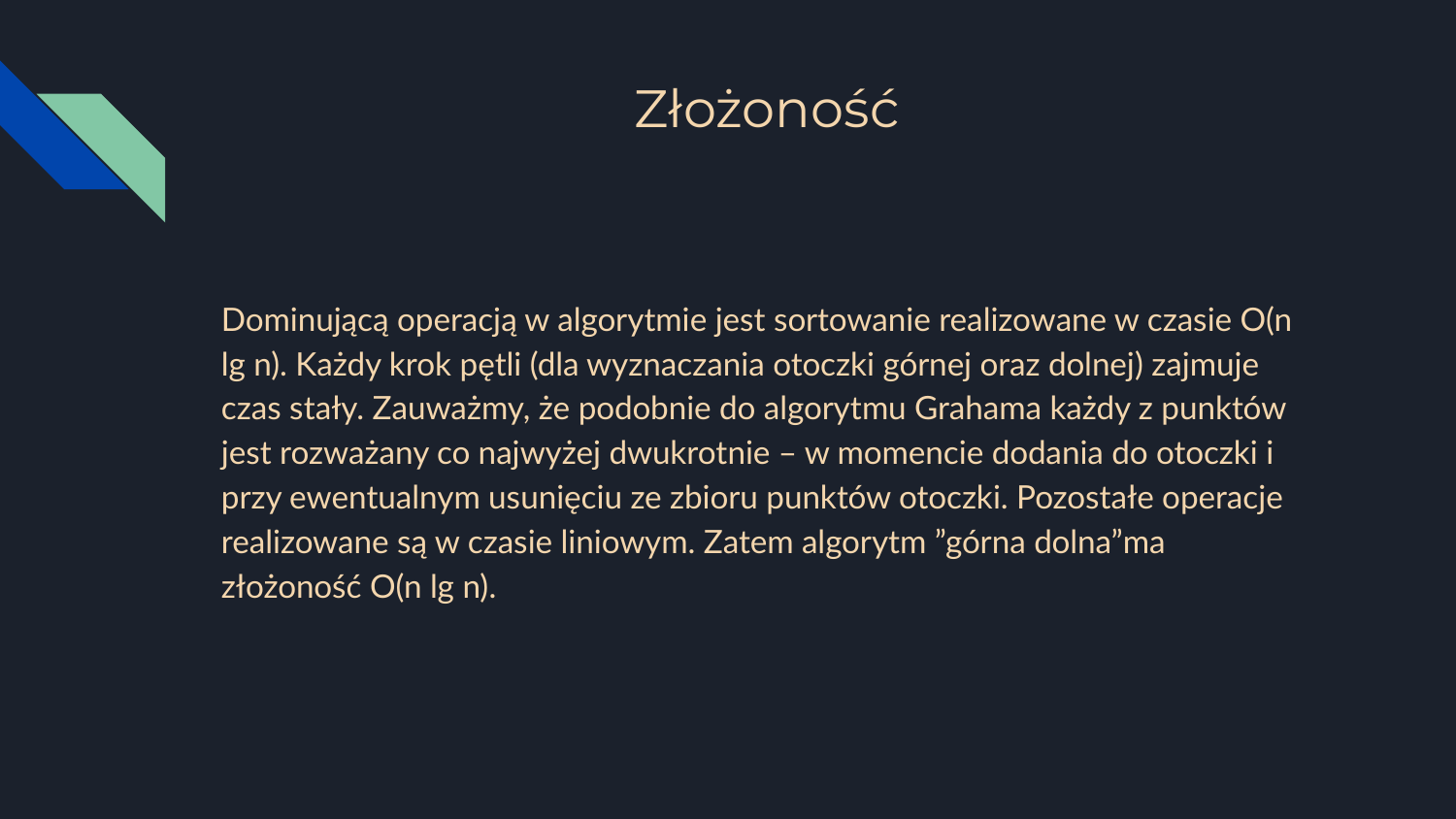

# Złożoność
Dominującą operacją w algorytmie jest sortowanie realizowane w czasie O(n lg n). Każdy krok pętli (dla wyznaczania otoczki górnej oraz dolnej) zajmuje czas stały. Zauważmy, że podobnie do algorytmu Grahama każdy z punktów jest rozważany co najwyżej dwukrotnie – w momencie dodania do otoczki i przy ewentualnym usunięciu ze zbioru punktów otoczki. Pozostałe operacje realizowane są w czasie liniowym. Zatem algorytm ”górna dolna”ma złożoność O(n lg n).